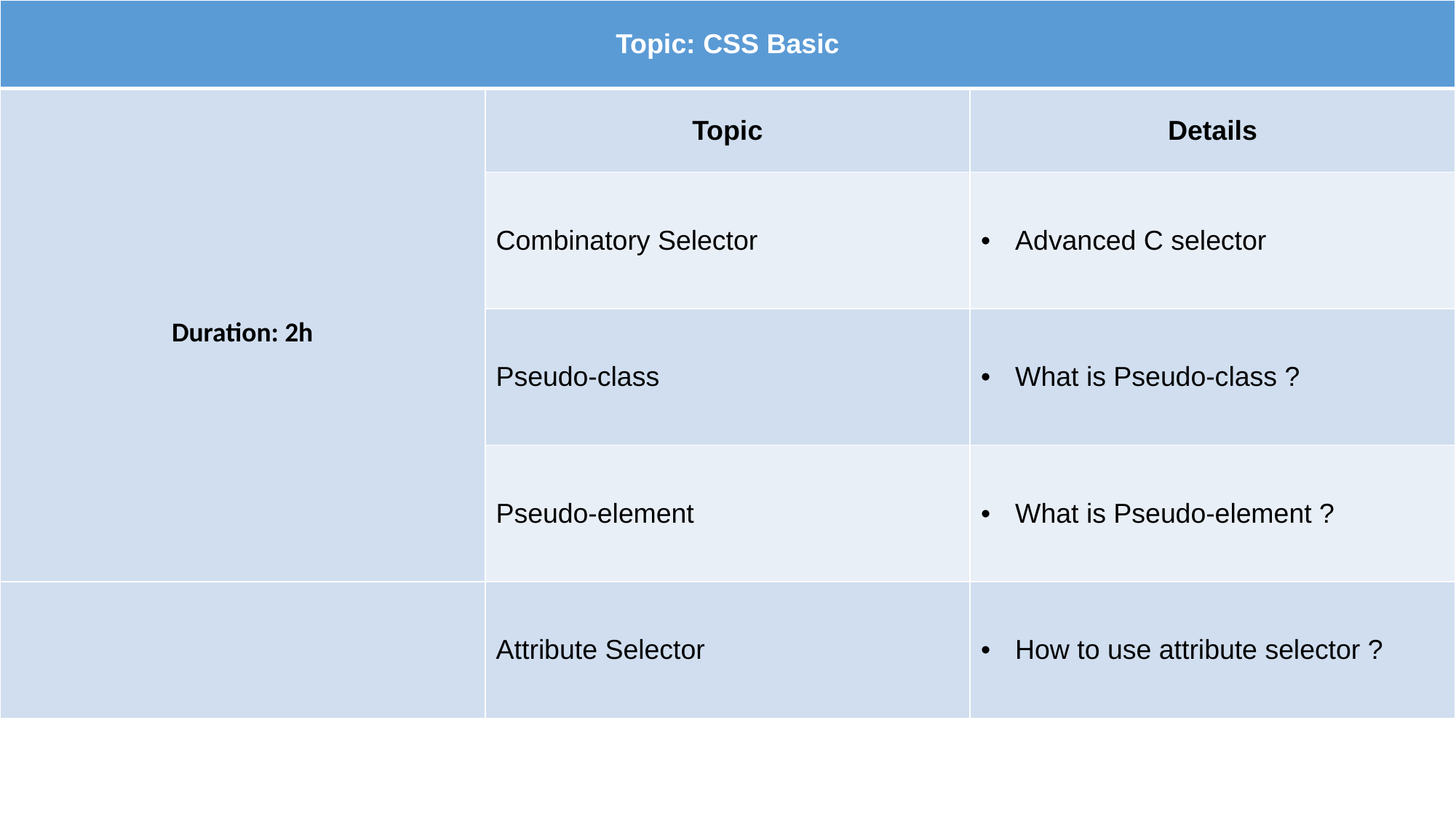

| Topic: CSS Basic |  |  |
| --- | --- | --- |
| Duration: 2h | Topic | Details |
|  | Combinatory Selector | Advanced C selector |
|  | Pseudo-class | What is Pseudo-class ? |
|  | Pseudo-element | What is Pseudo-element ? |
|  | Attribute Selector | How to use attribute selector ? |